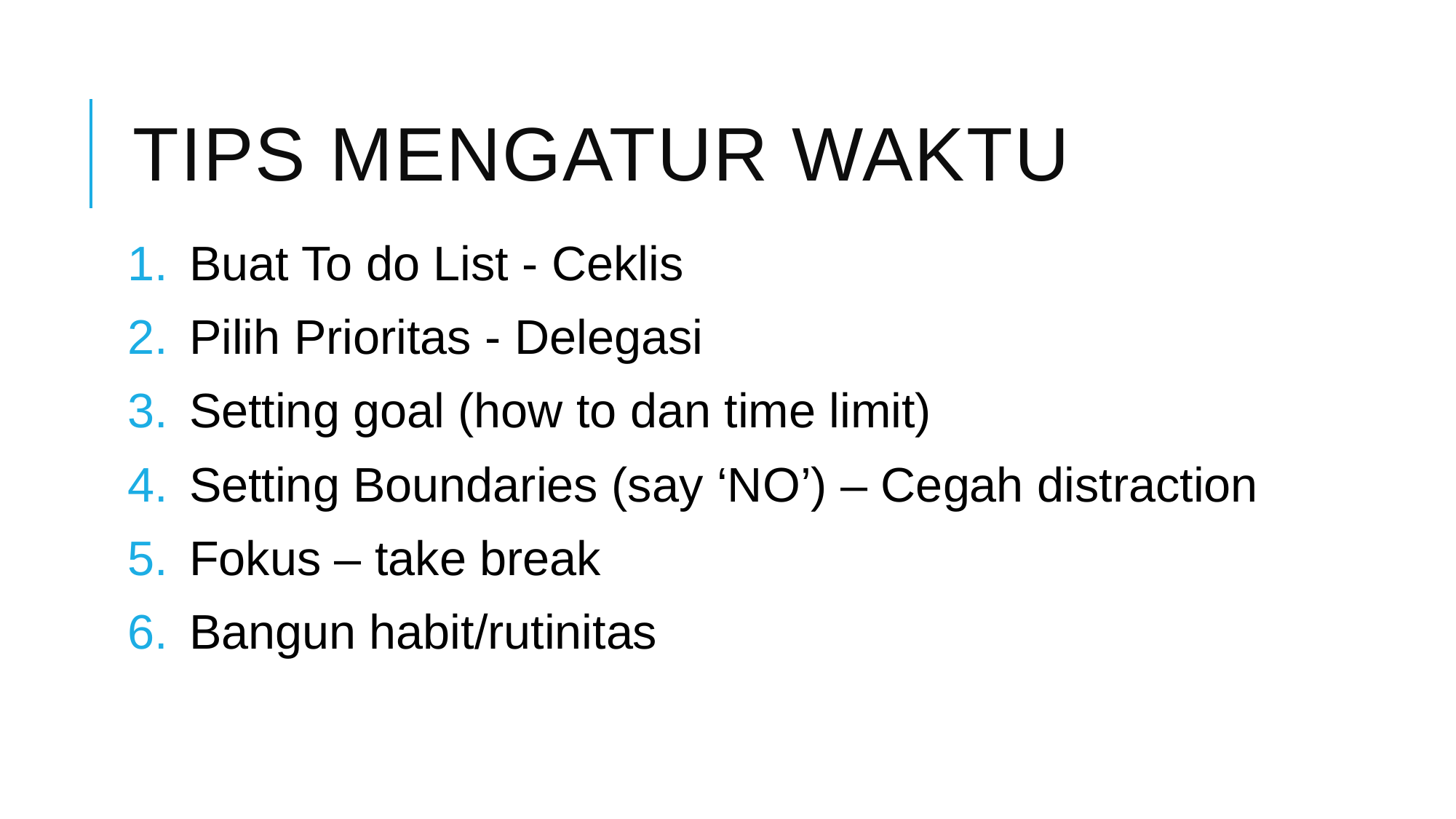

# Tips mengatur waktu
Buat To do List - Ceklis
Pilih Prioritas - Delegasi
Setting goal (how to dan time limit)
Setting Boundaries (say ‘NO’) – Cegah distraction
Fokus – take break
Bangun habit/rutinitas